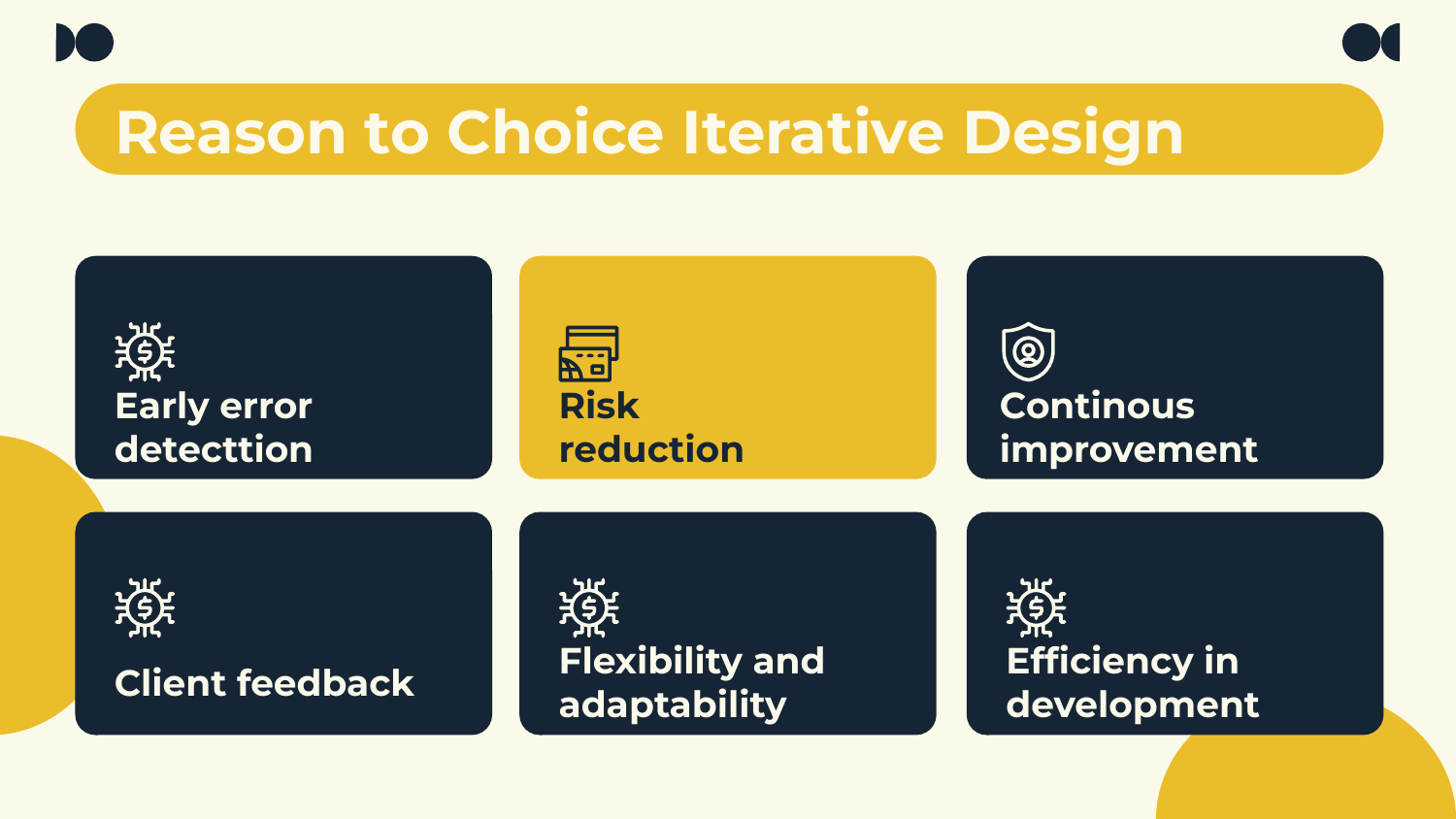

Reason to Choice Iterative Design

# Early error detecttion
Risk reduction
Continous improvement

Client feedback
Flexibility and adaptability
Efficiency in development